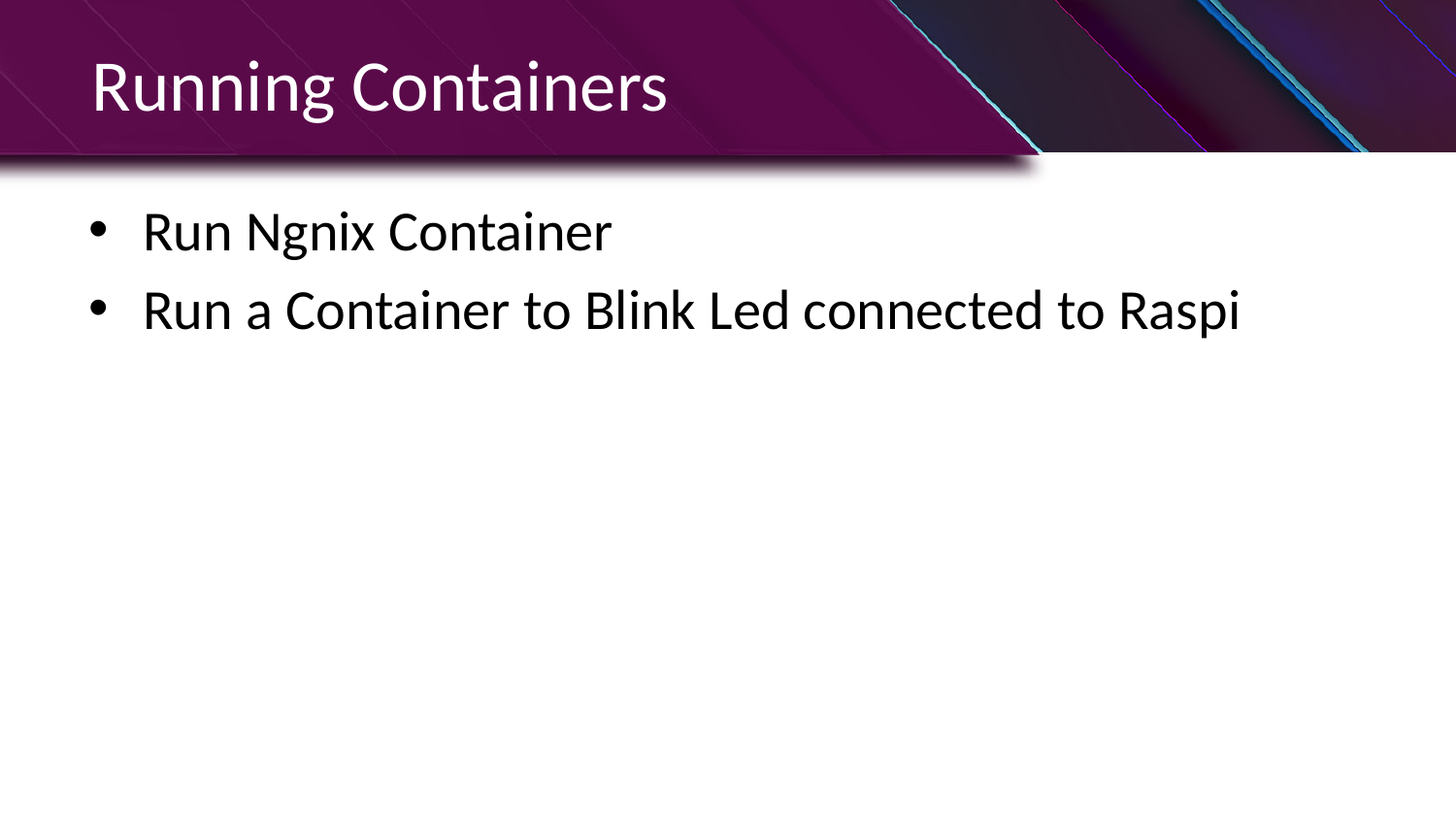

# Running Containers
Run Ngnix Container
Run a Container to Blink Led connected to Raspi